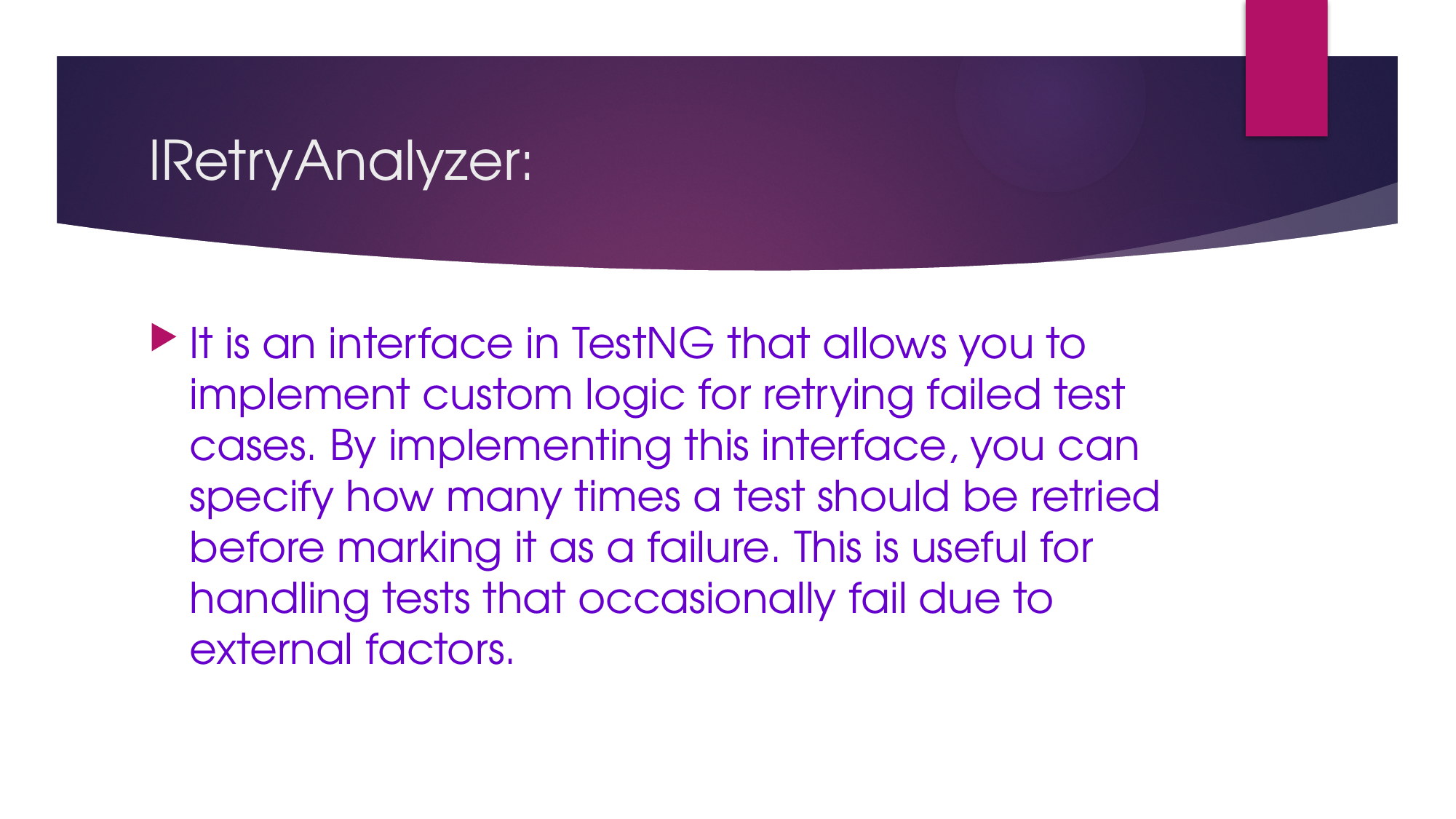

# IRetryAnalyzer:
It is an interface in TestNG that allows you to implement custom logic for retrying failed test cases. By implementing this interface, you can specify how many times a test should be retried before marking it as a failure. This is useful for handling tests that occasionally fail due to external factors.